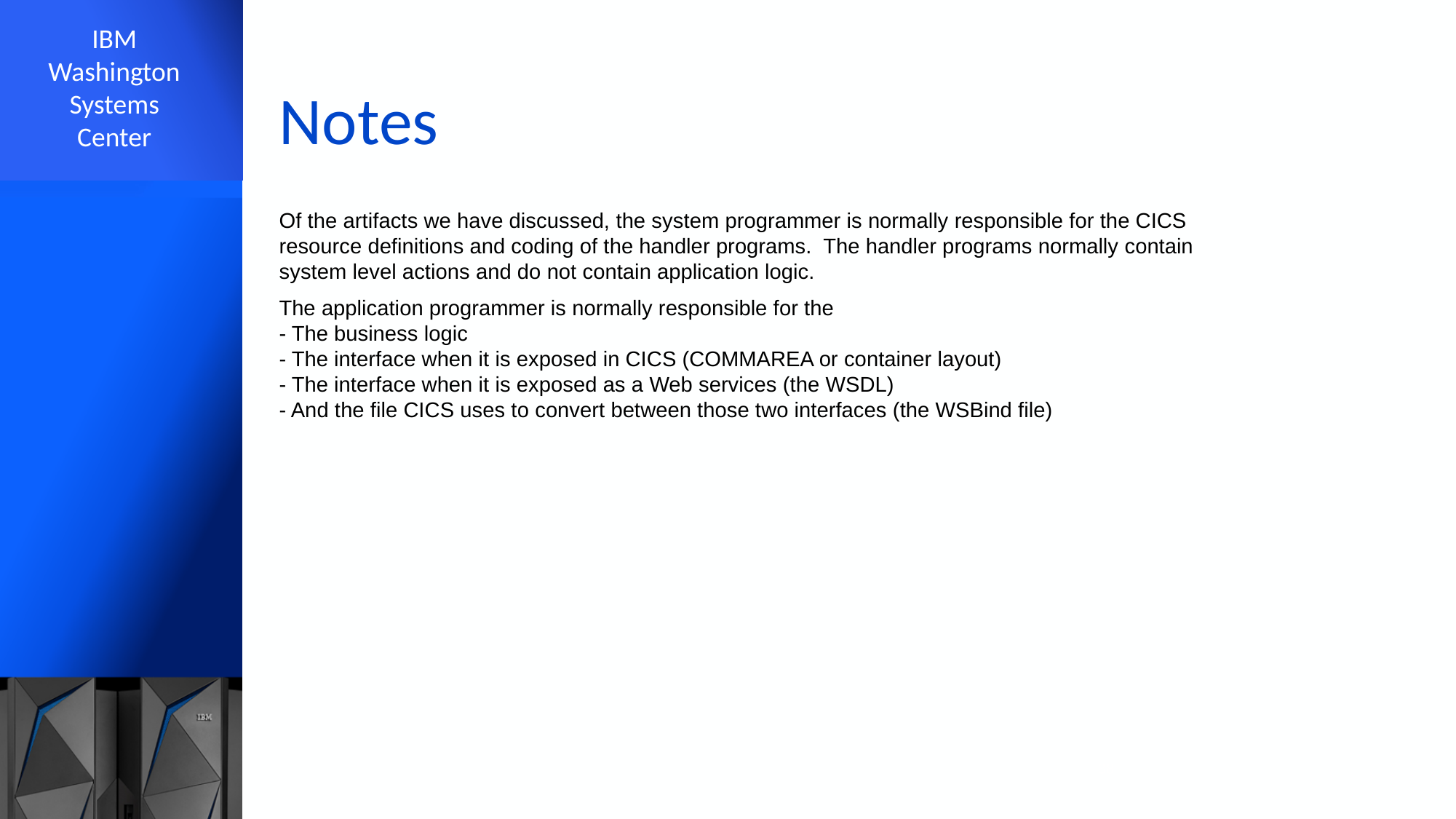

# Notes
Of the artifacts we have discussed, the system programmer is normally responsible for the CICS resource definitions and coding of the handler programs.  The handler programs normally contain system level actions and do not contain application logic.
The application programmer is normally responsible for the
- The business logic
- The interface when it is exposed in CICS (COMMAREA or container layout)
- The interface when it is exposed as a Web services (the WSDL)
- And the file CICS uses to convert between those two interfaces (the WSBind file)

38